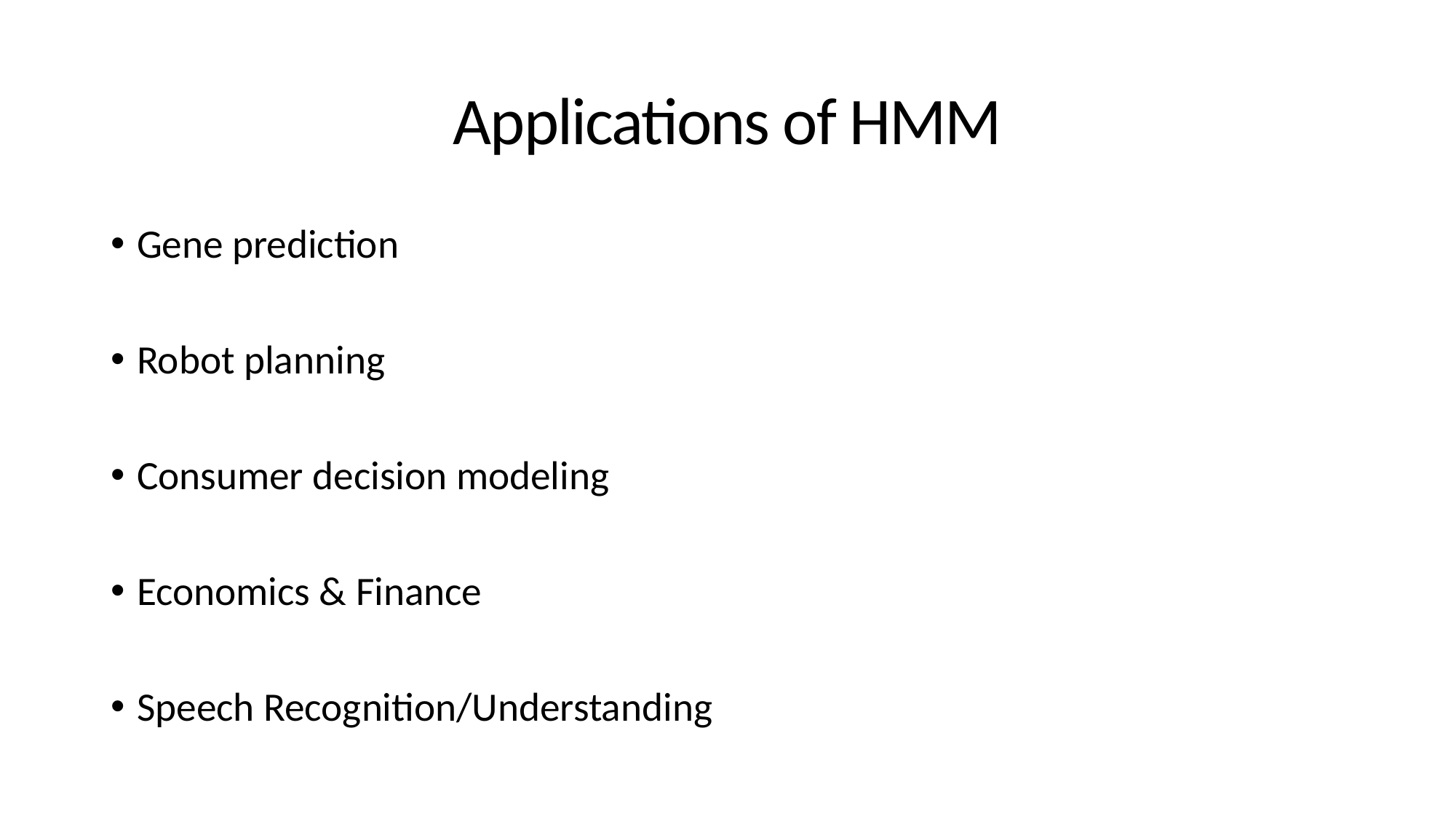

# Applications of HMM
Gene prediction

Robot planning

Consumer decision modeling

Economics & Finance

Speech Recognition/Understanding